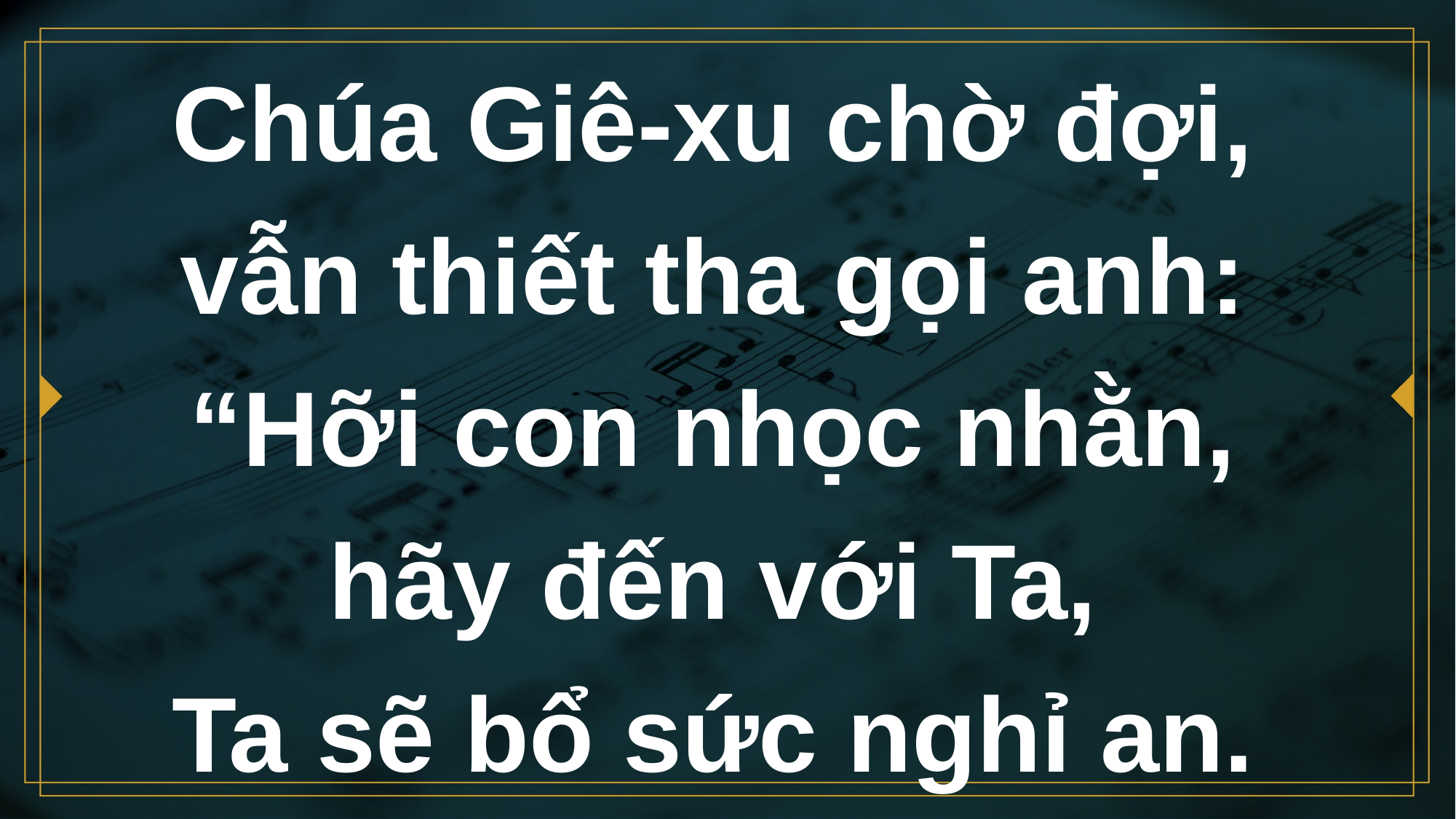

# Chúa Giê-xu chờ đợi, vẫn thiết tha gọi anh:
“Hỡi con nhọc nhằn,
hãy đến với Ta,
Ta sẽ bổ sức nghỉ an.